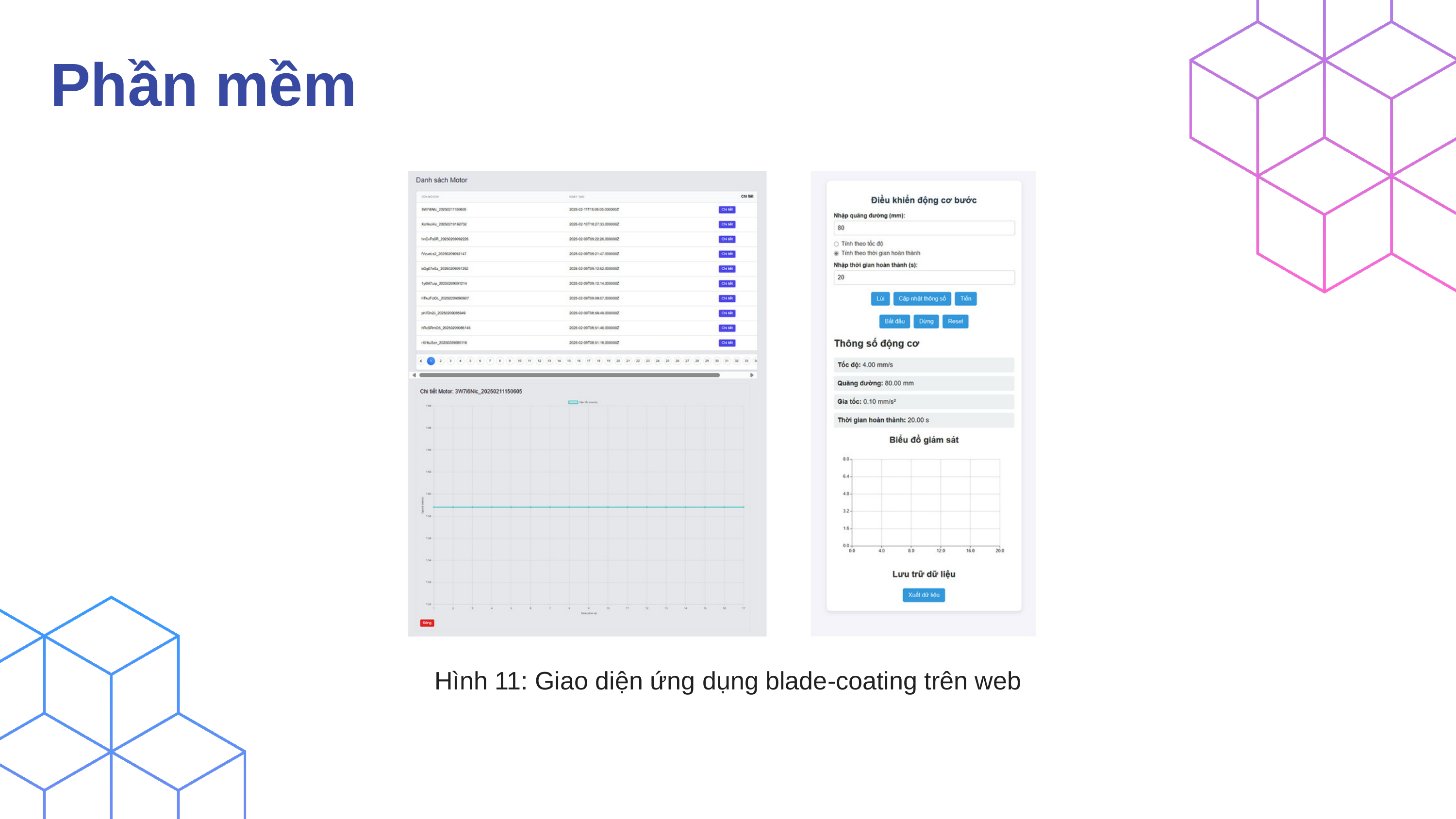

Phần mềm

Hình 11: Giao diện ứng dụng blade-coating trên web